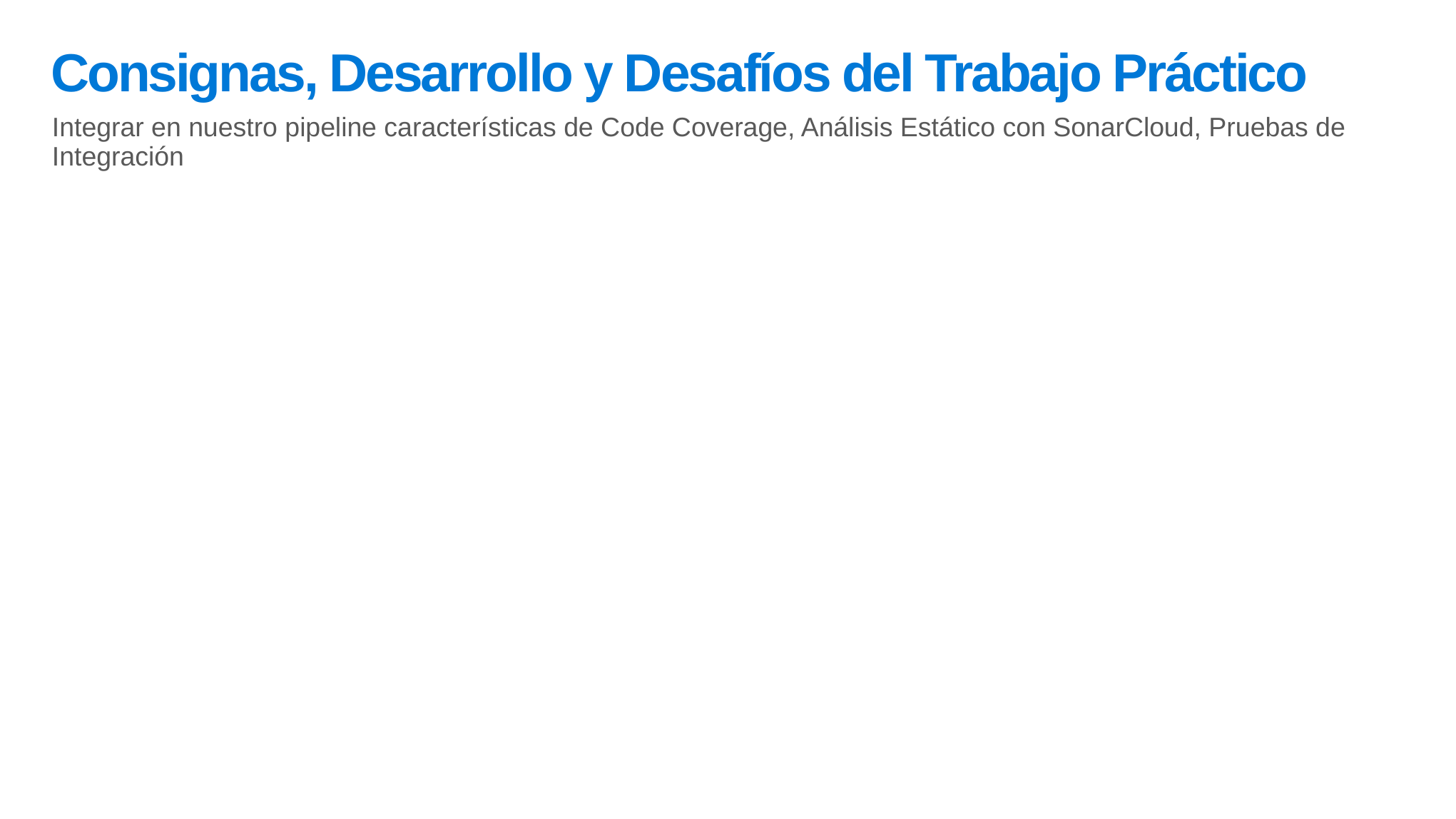

# Consignas, Desarrollo y Desafíos del Trabajo Práctico
Integrar en nuestro pipeline características de Code Coverage, Análisis Estático con SonarCloud, Pruebas de Integración